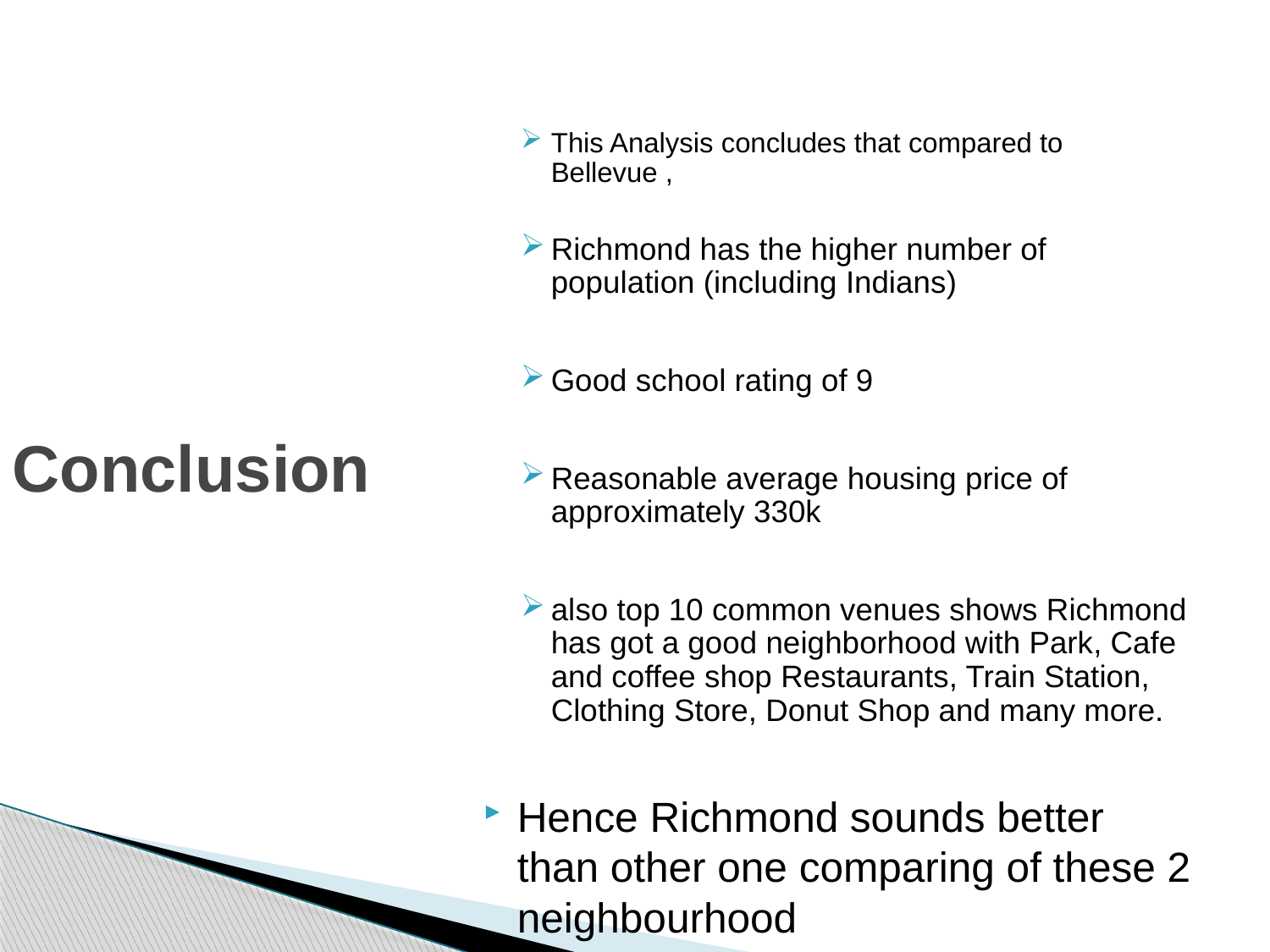

This Analysis concludes that compared to Bellevue ,

Richmond has the higher number of population (including Indians)

Good school rating of 9

Reasonable average housing price of approximately 330k

also top 10 common venues shows Richmond has got a good neighborhood with Park, Cafe and coffee shop Restaurants, Train Station, Clothing Store, Donut Shop and many more.

Hence Richmond sounds better than other one comparing of these 2 neighbourhood
# Conclusion